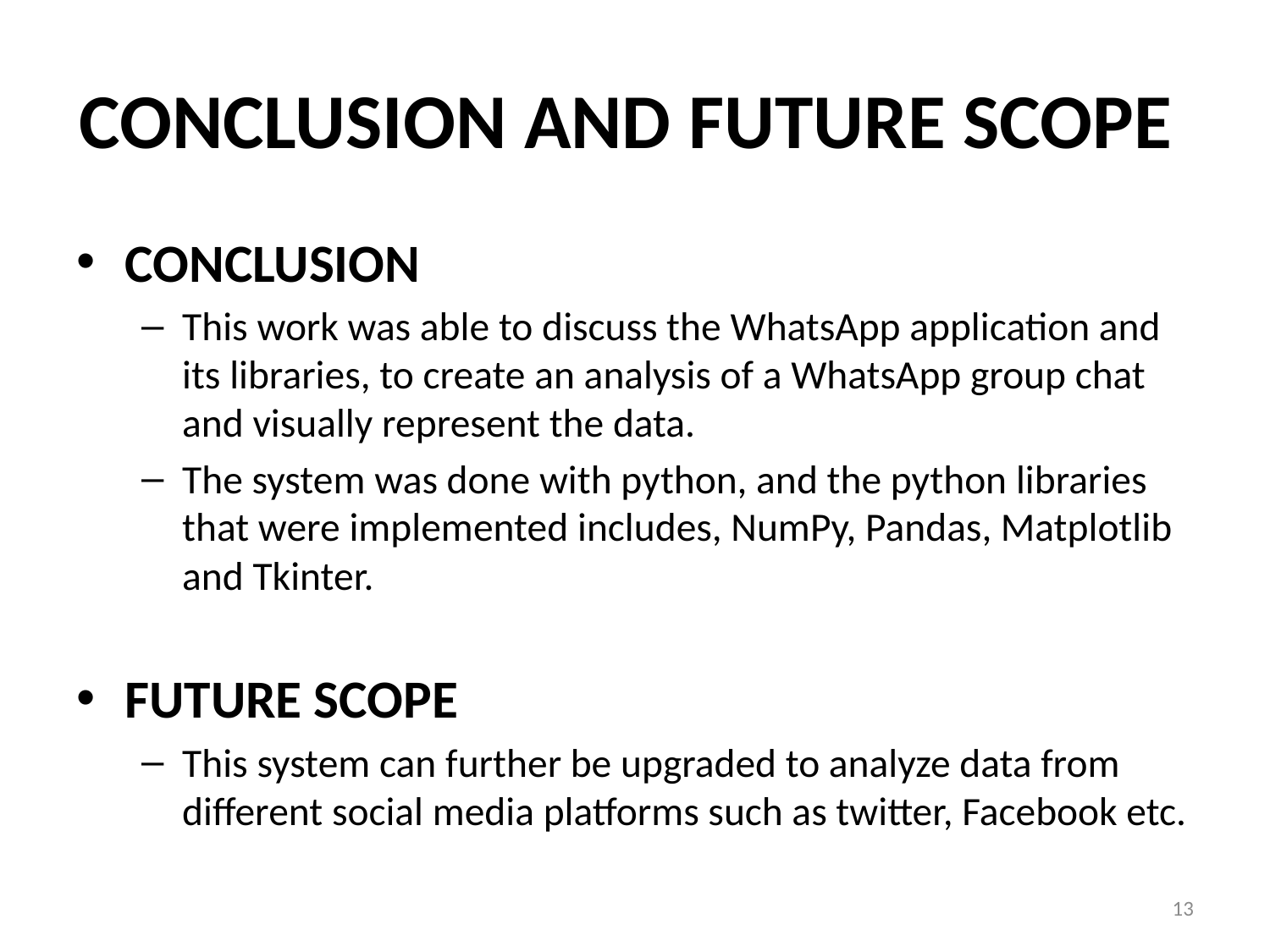

# Conclusion and Future Scope
Conclusion
This work was able to discuss the WhatsApp application and its libraries, to create an analysis of a WhatsApp group chat and visually represent the data.
The system was done with python, and the python libraries that were implemented includes, NumPy, Pandas, Matplotlib and Tkinter.

Future Scope
This system can further be upgraded to analyze data from different social media platforms such as twitter, Facebook etc.

13